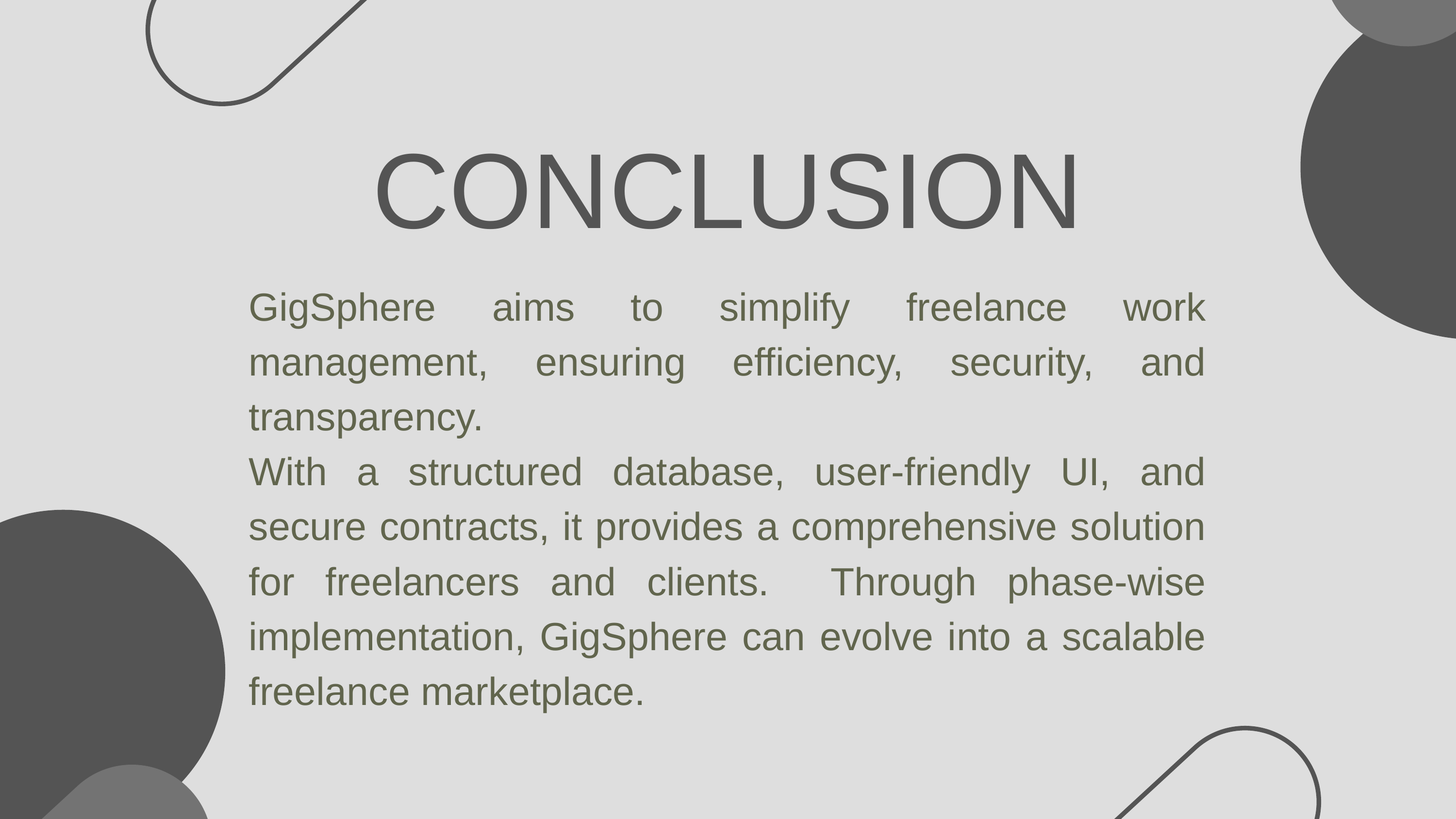

CONCLUSION
GigSphere aims to simplify freelance work management, ensuring efficiency, security, and transparency.
With a structured database, user-friendly UI, and secure contracts, it provides a comprehensive solution for freelancers and clients.  Through phase-wise implementation, GigSphere can evolve into a scalable freelance marketplace.